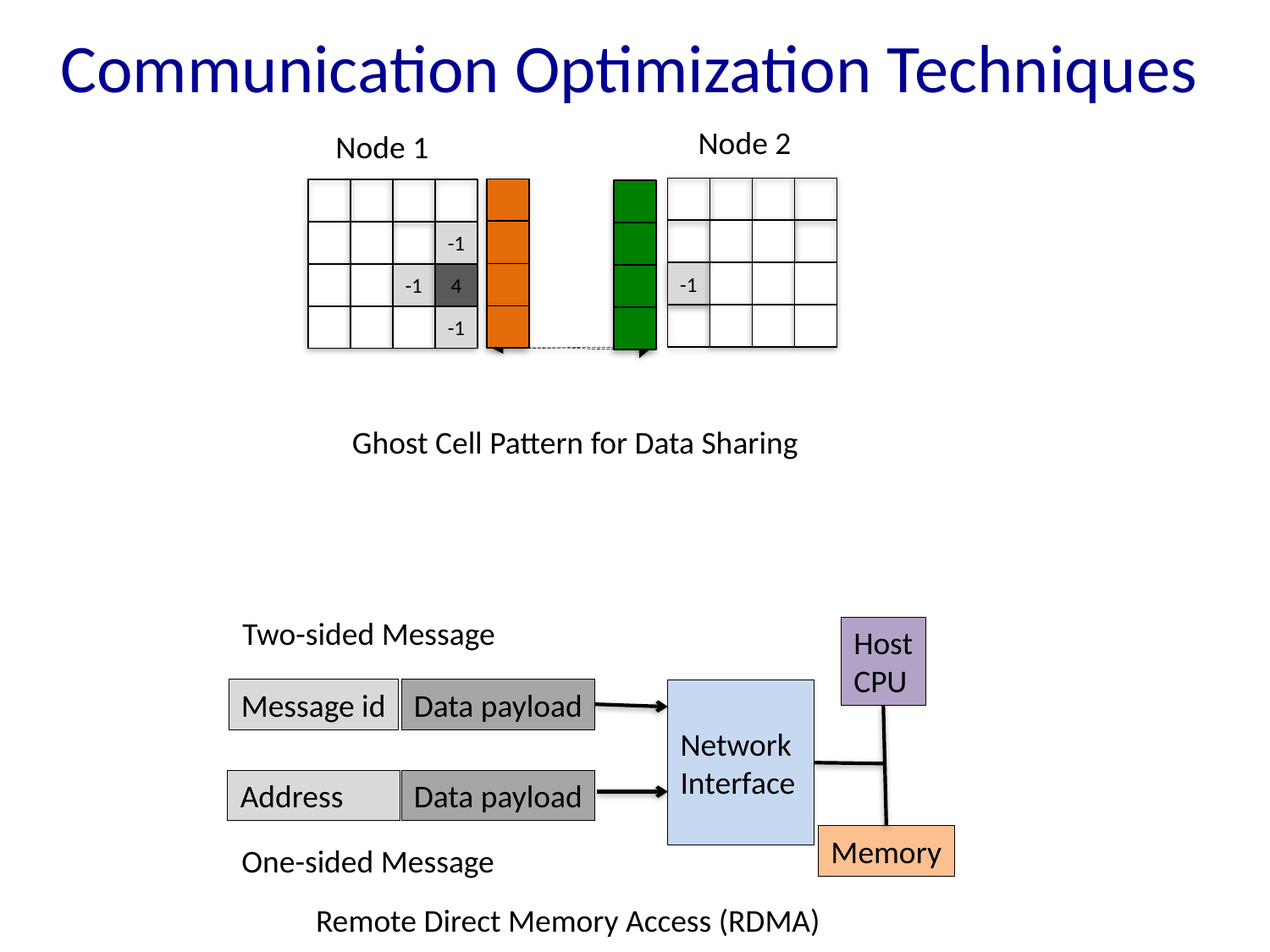

# Communication Optimization Techniques
Node 2
Node 1

-1

-1

-1
4

-1

Ghost Cell Pattern for Data Sharing
Two-sided Message
Host
CPU
Message id
Data payload

Network
Interface

Address
Data payload
Memory
One-sided Message
Remote Direct Memory Access (RDMA)